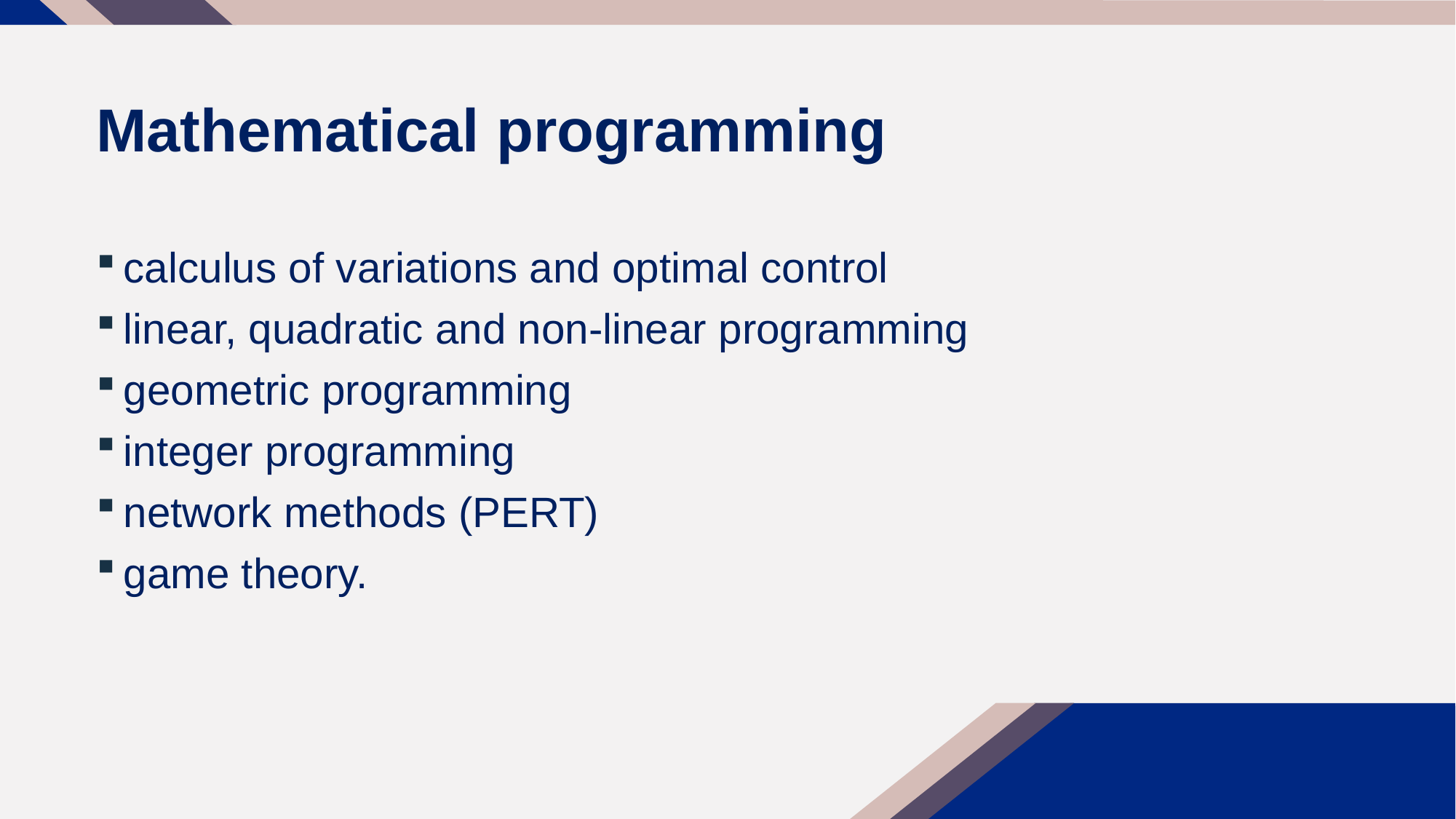

# Mathematical programming
calculus of variations and optimal control
linear, quadratic and non-linear programming
geometric programming
integer programming
network methods (PERT)
game theory.